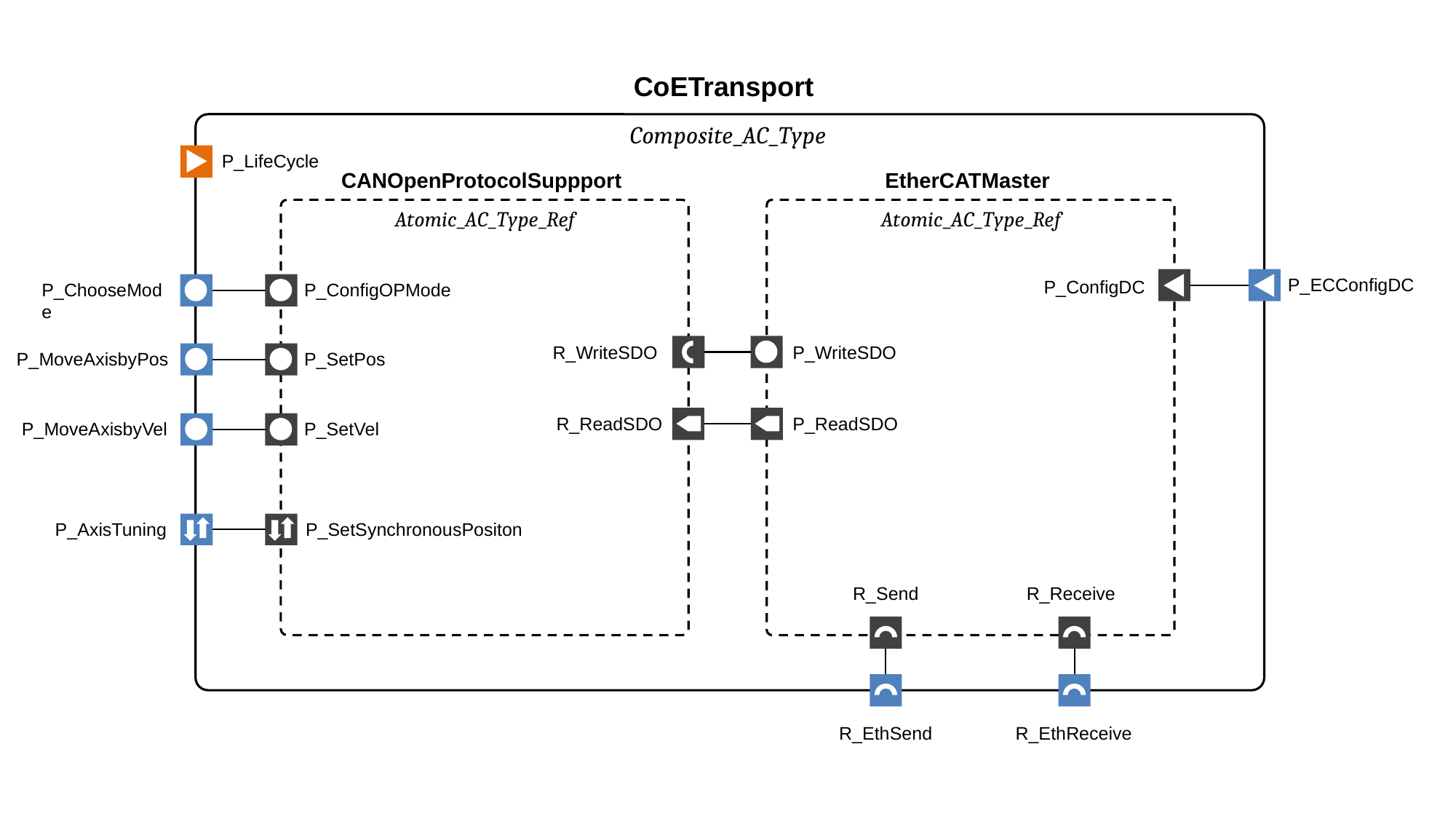

CoETransport

Composite_AC_Type
P_LifeCycle

CANOpenProtocolSuppport
EtherCATMaster

Atomic_AC_Type_Ref
Atomic_AC_Type_Ref
P_ECConfigDC

P_ConfigDC
P_ChooseMode
P_ConfigOPMode

R_WriteSDO

P_WriteSDO
P_MoveAxisbyPos
P_SetPos

R_ReadSDO
P_ReadSDO

P_MoveAxisbyVel
P_SetVel

P_AxisTuning
P_SetSynchronousPositon

R_Send
R_Receive

R_EthSend
R_EthReceive